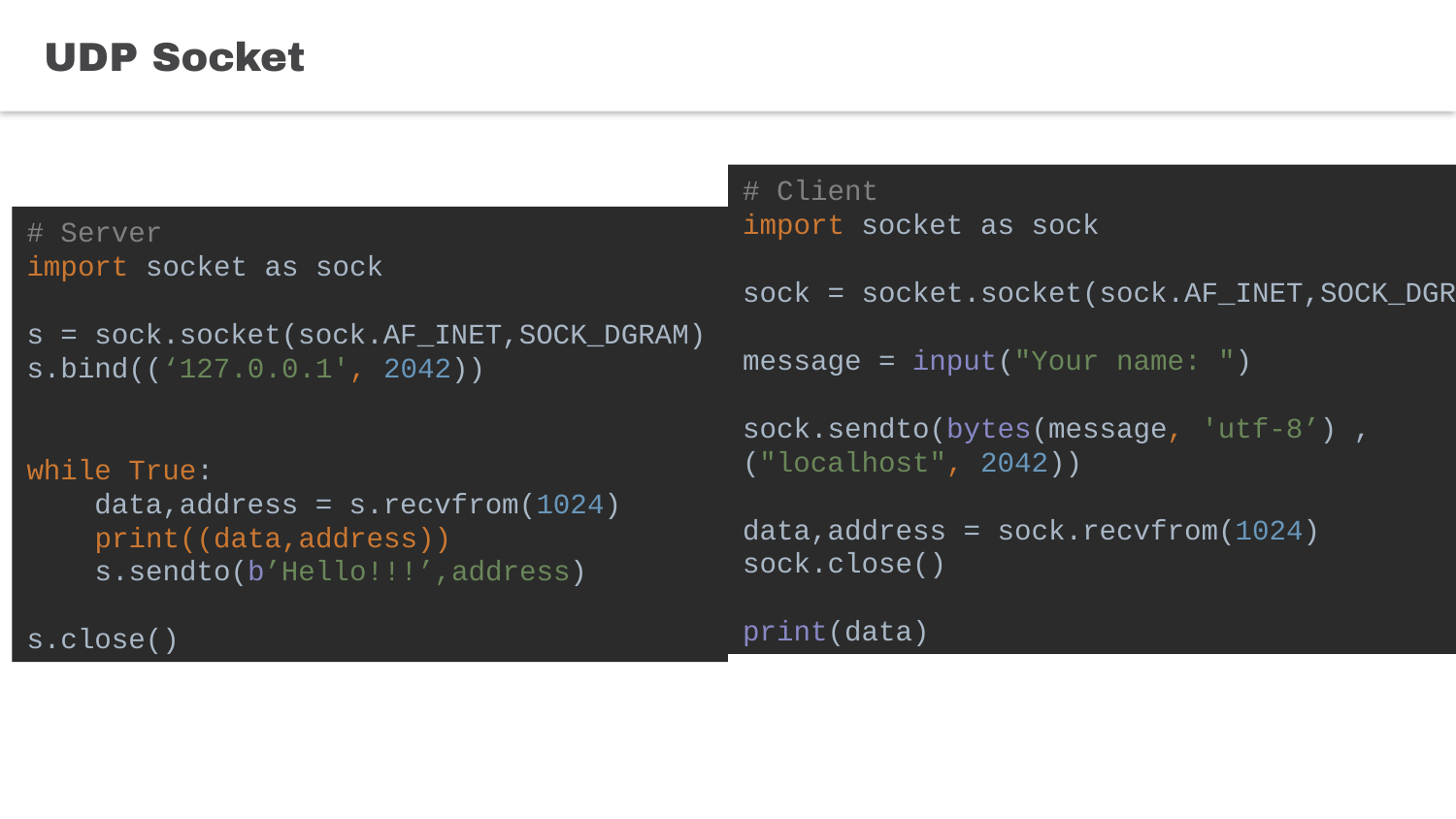

UDP Socket
# Client import socket as sock sock = socket.socket(sock.AF_INET,SOCK_DGRAM) message = input("Your name: ") sock.sendto(bytes(message, 'utf-8’) ,("localhost", 2042)) data,address = sock.recvfrom(1024) sock.close() print(data)
# Server import socket as sock s = sock.socket(sock.AF_INET,SOCK_DGRAM) s.bind((‘127.0.0.1', 2042)) while True: data,address = s.recvfrom(1024) print((data,address)) s.sendto(b’Hello!!!’,address) s.close()